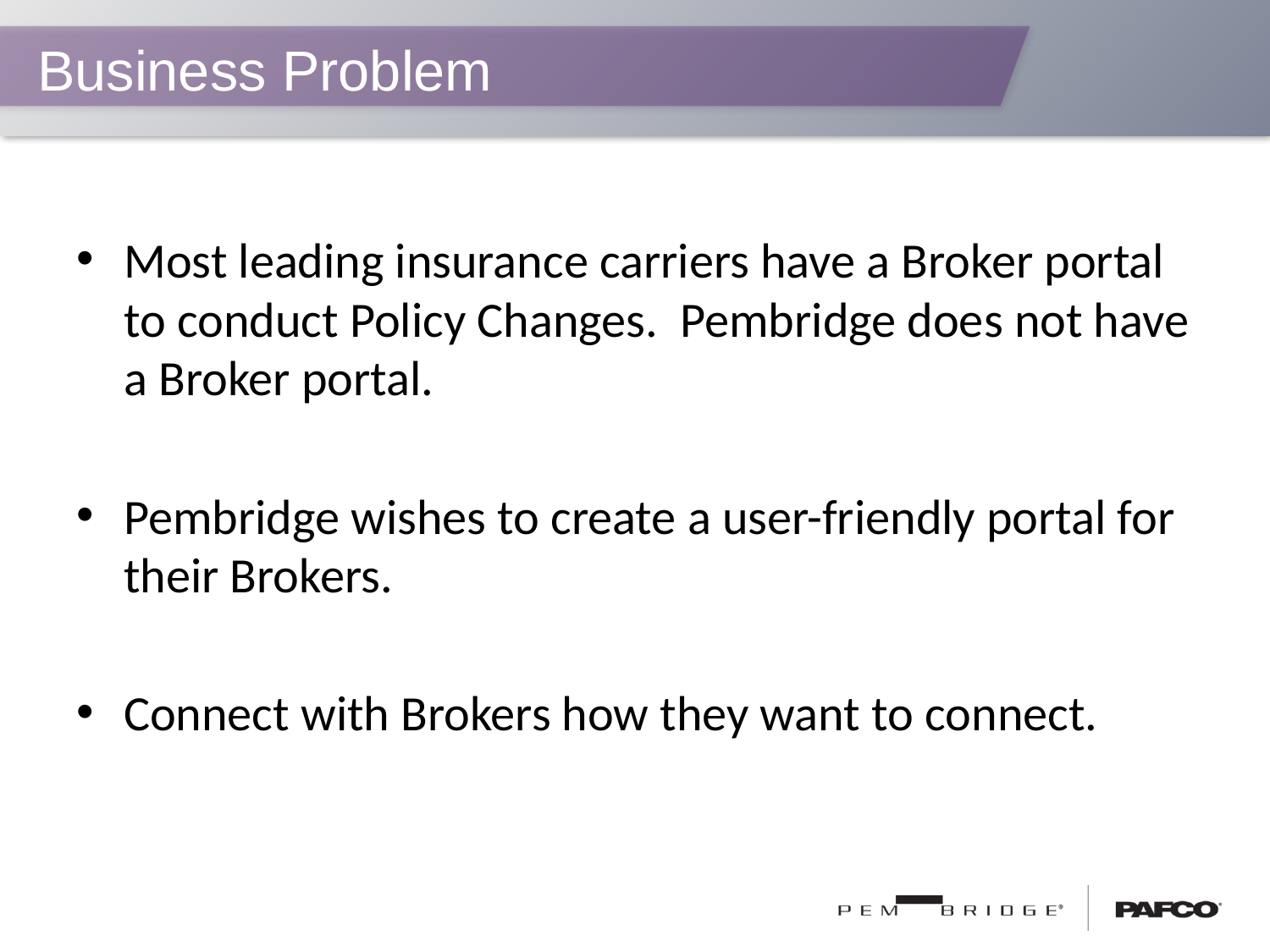

# Business Problem
Most leading insurance carriers have a Broker portal to conduct Policy Changes.  Pembridge does not have a Broker portal.

Pembridge wishes to create a user-friendly portal for their Brokers.

Connect with Brokers how they want to connect.